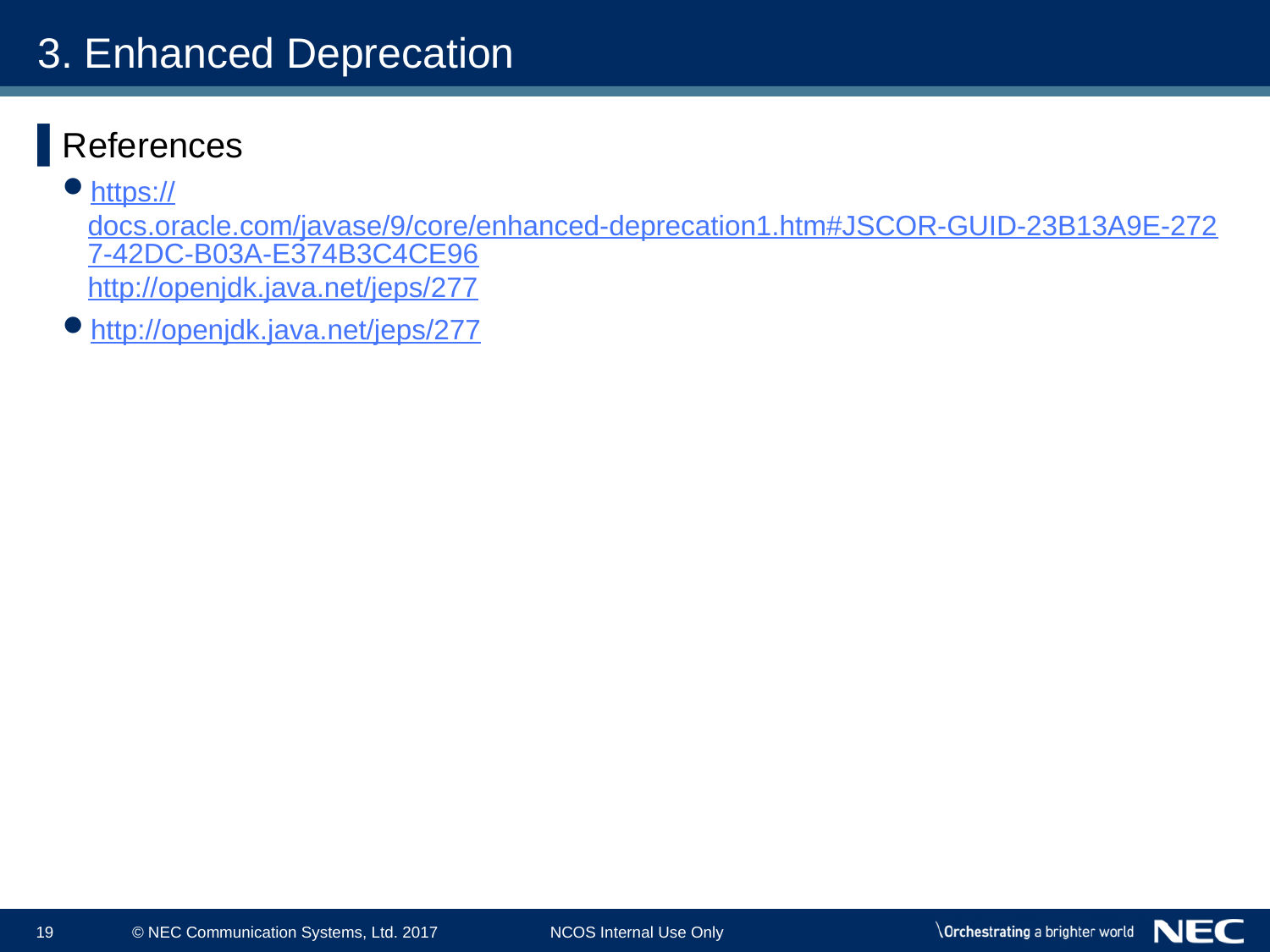

# 3. Enhanced Deprecation
References
https://docs.oracle.com/javase/9/core/enhanced-deprecation1.htm#JSCOR-GUID-23B13A9E-2727-42DC-B03A-E374B3C4CE96http://openjdk.java.net/jeps/277
http://openjdk.java.net/jeps/277